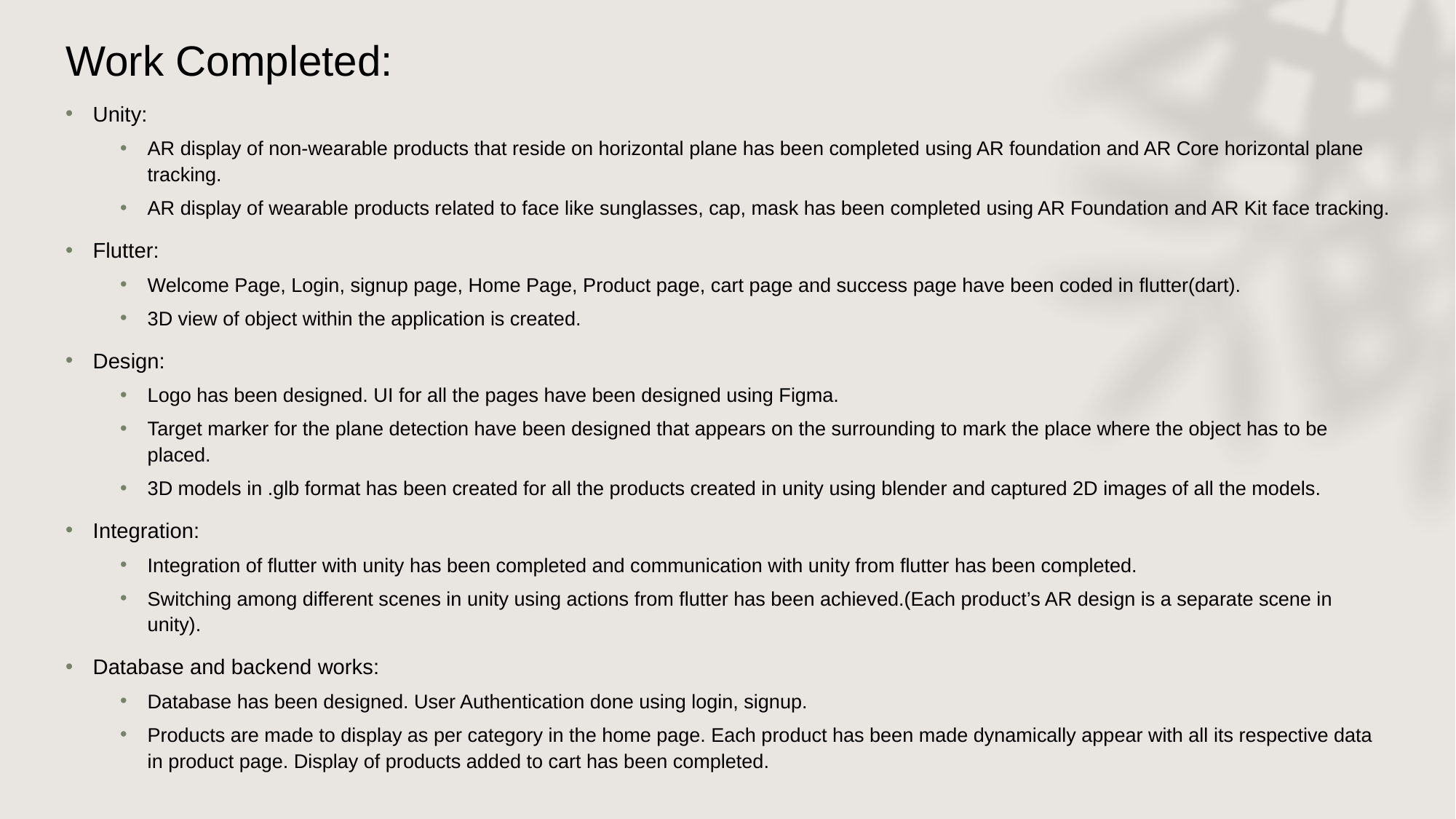

# Work Completed:
Unity:
AR display of non-wearable products that reside on horizontal plane has been completed using AR foundation and AR Core horizontal plane tracking.
AR display of wearable products related to face like sunglasses, cap, mask has been completed using AR Foundation and AR Kit face tracking.
Flutter:
Welcome Page, Login, signup page, Home Page, Product page, cart page and success page have been coded in flutter(dart).
3D view of object within the application is created.
Design:
Logo has been designed. UI for all the pages have been designed using Figma.
Target marker for the plane detection have been designed that appears on the surrounding to mark the place where the object has to be placed.
3D models in .glb format has been created for all the products created in unity using blender and captured 2D images of all the models.
Integration:
Integration of flutter with unity has been completed and communication with unity from flutter has been completed.
Switching among different scenes in unity using actions from flutter has been achieved.(Each product’s AR design is a separate scene in unity).
Database and backend works:
Database has been designed. User Authentication done using login, signup.
Products are made to display as per category in the home page. Each product has been made dynamically appear with all its respective data in product page. Display of products added to cart has been completed.